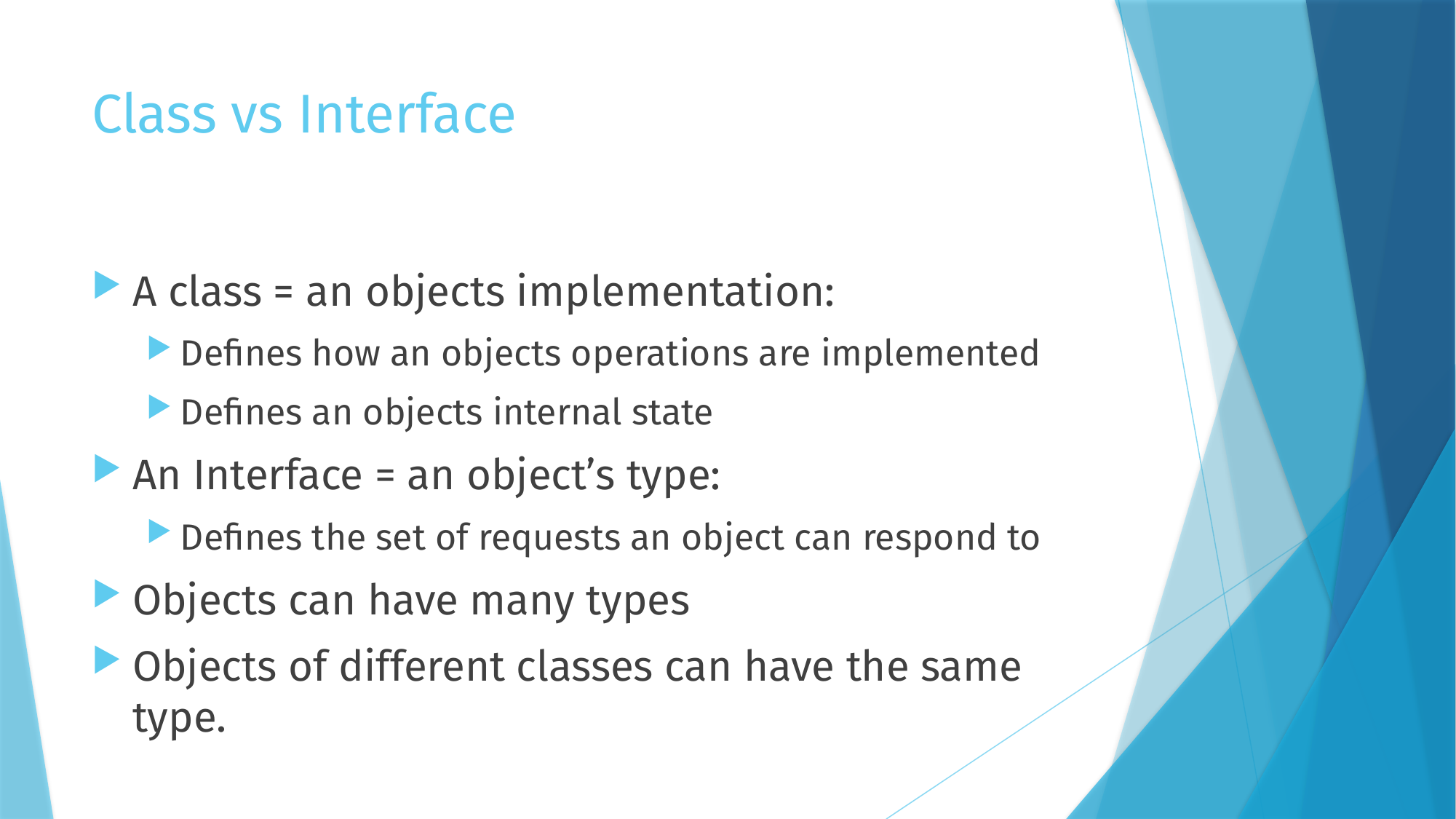

# Class vs Interface
A class = an objects implementation:
Defines how an objects operations are implemented
Defines an objects internal state
An Interface = an object’s type:
Defines the set of requests an object can respond to
Objects can have many types
Objects of different classes can have the same type.